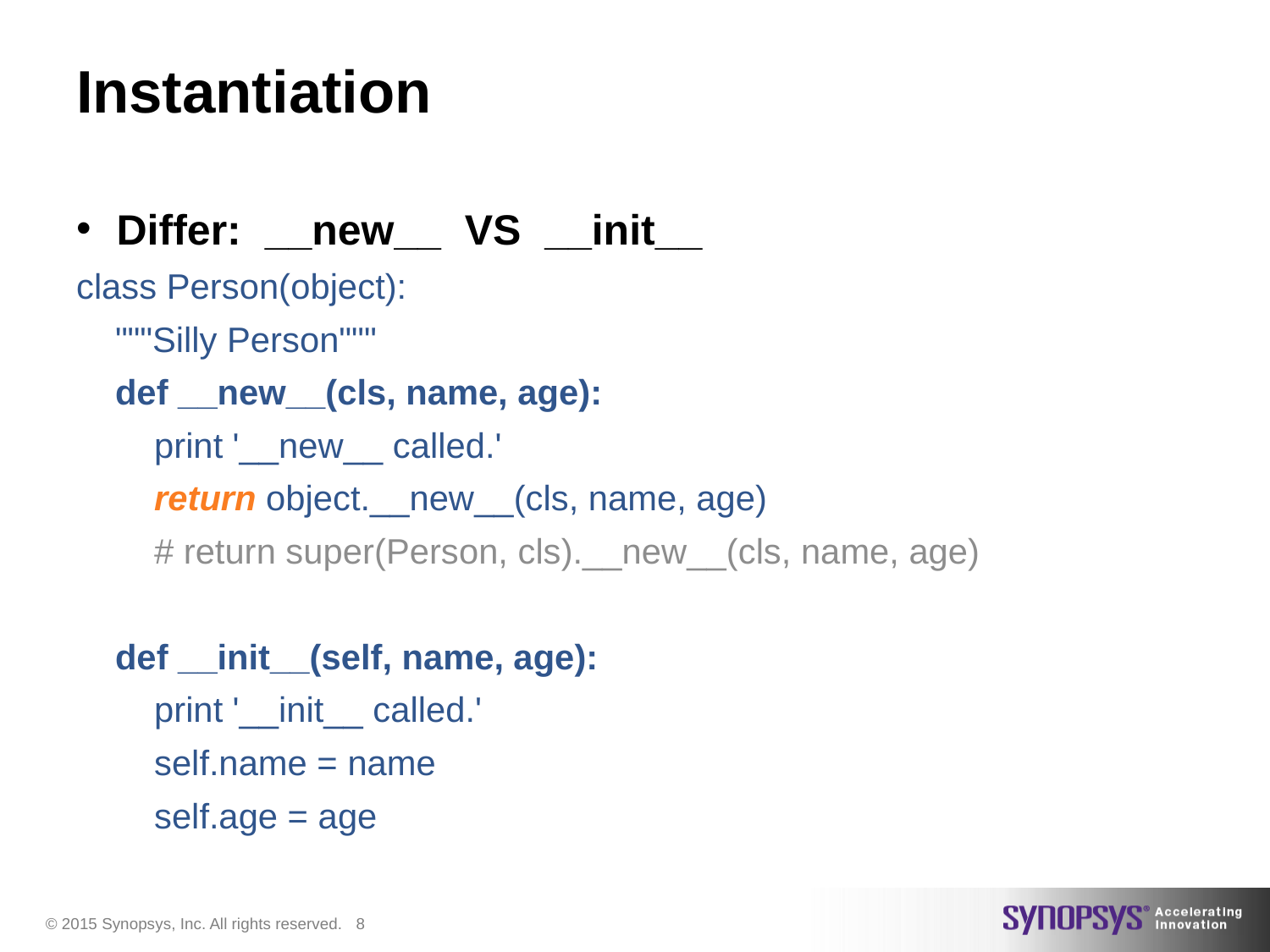

# Instantiation
Differ:  __new__  VS  __init__
class Person(object):
    """Silly Person"""
    def __new__(cls, name, age):
        print '__new__ called.'
        return object.__new__(cls, name, age)
        # return super(Person, cls).__new__(cls, name, age)

    def __init__(self, name, age):
        print '__init__ called.'
        self.name = name
        self.age = age